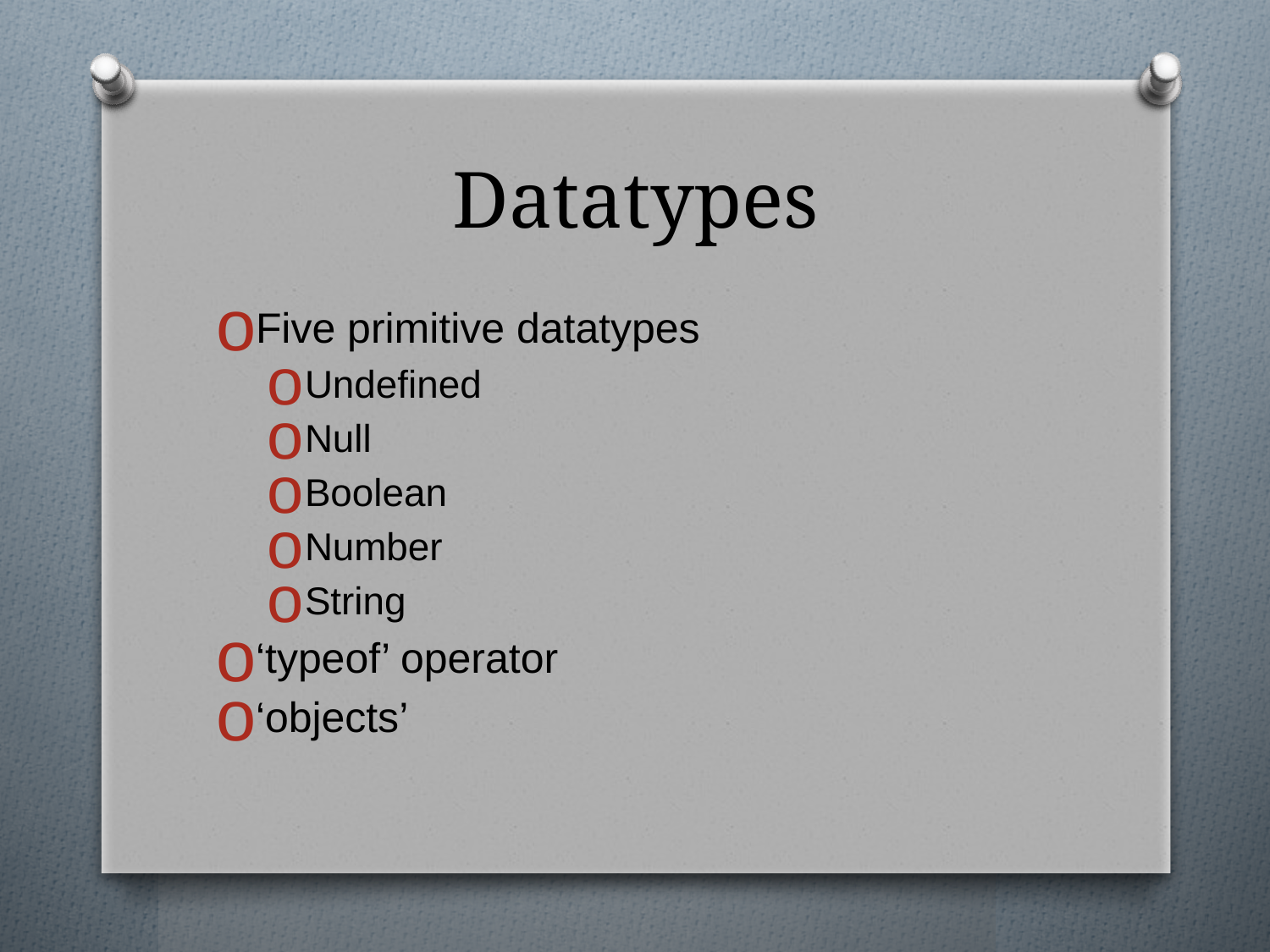

# Datatypes
Five primitive datatypes
Undefined
Null
Boolean
Number
String
‘typeof’ operator
‘objects’